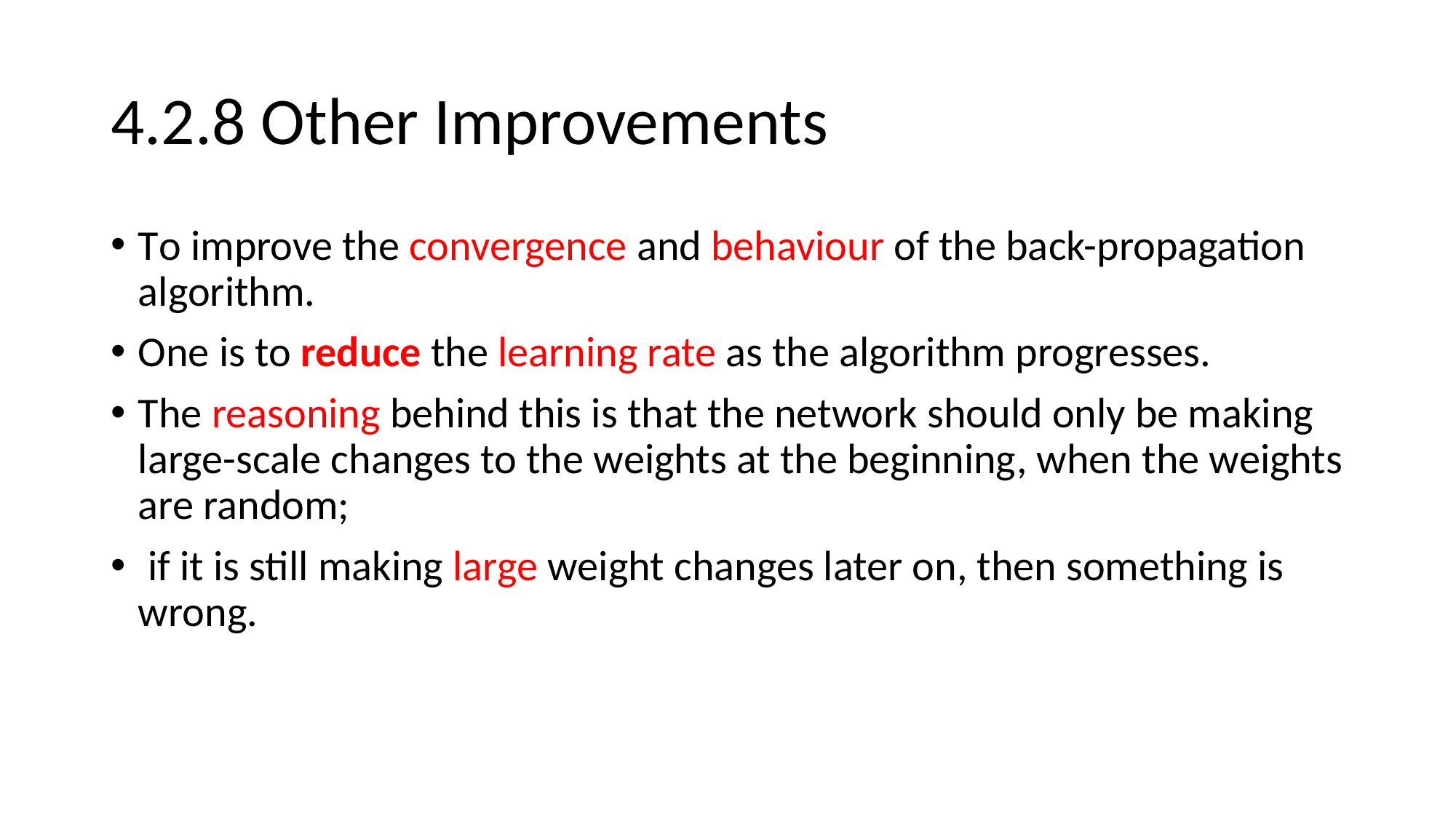

# 4.2.8 Other Improvements
To improve the convergence and behaviour of the back-propagation algorithm.
One is to reduce the learning rate as the algorithm progresses.
The reasoning behind this is that the network should only be making large-scale changes to the weights at the beginning, when the weights are random;
 if it is still making large weight changes later on, then something is wrong.